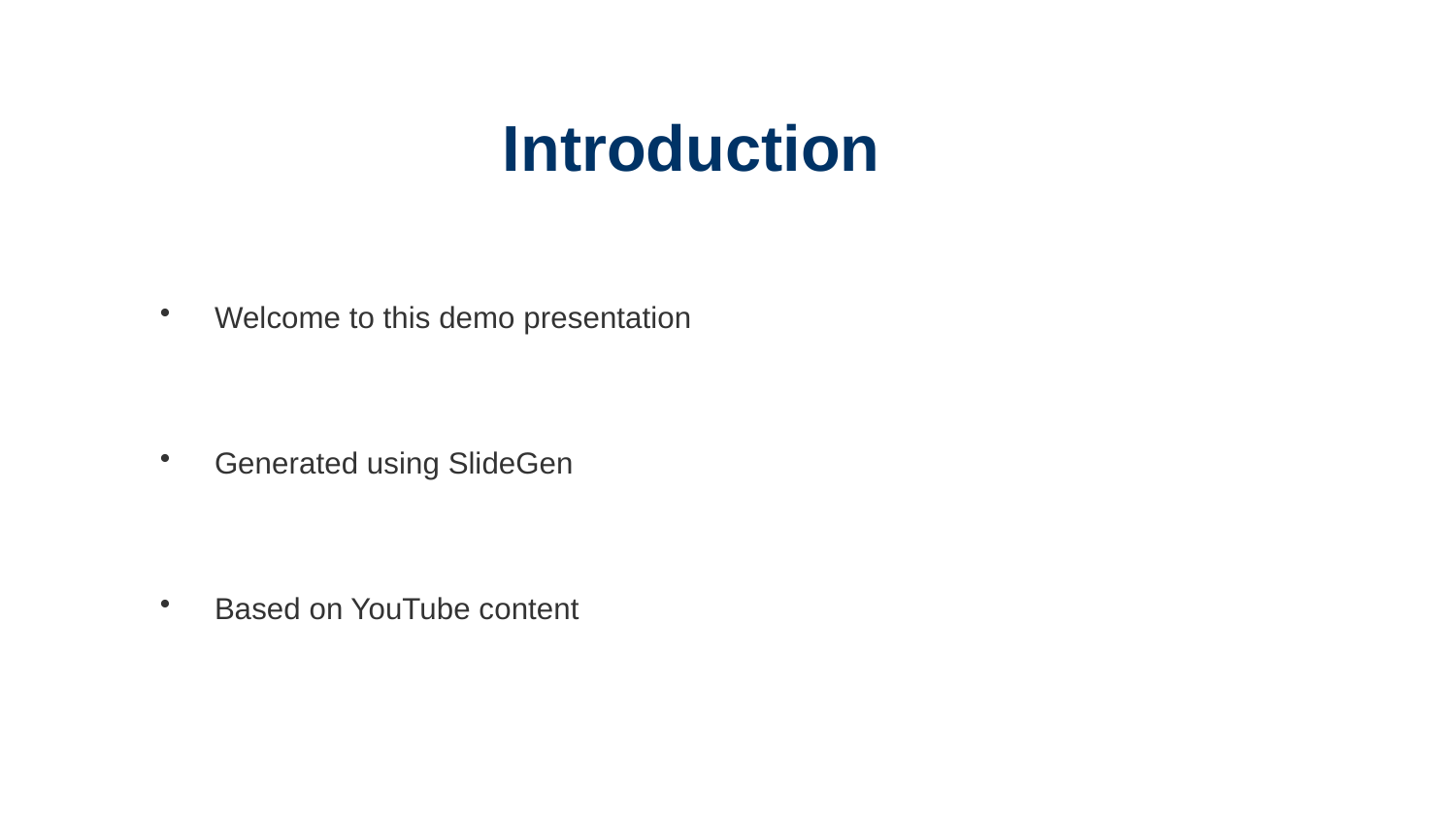

Introduction
Welcome to this demo presentation
Generated using SlideGen
Based on YouTube content